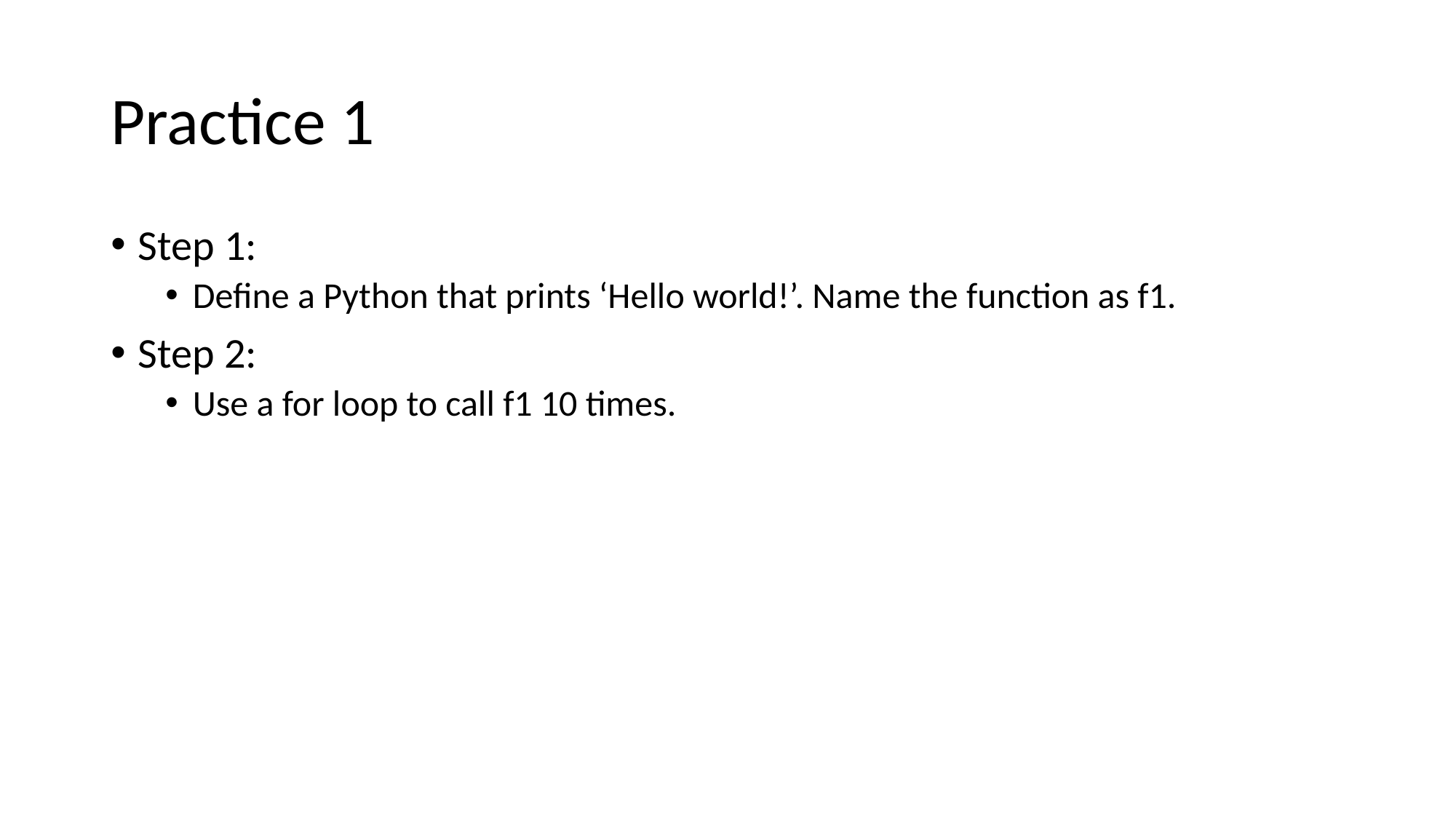

# Practice 1
Step 1:
Define a Python that prints ‘Hello world!’. Name the function as f1.
Step 2:
Use a for loop to call f1 10 times.